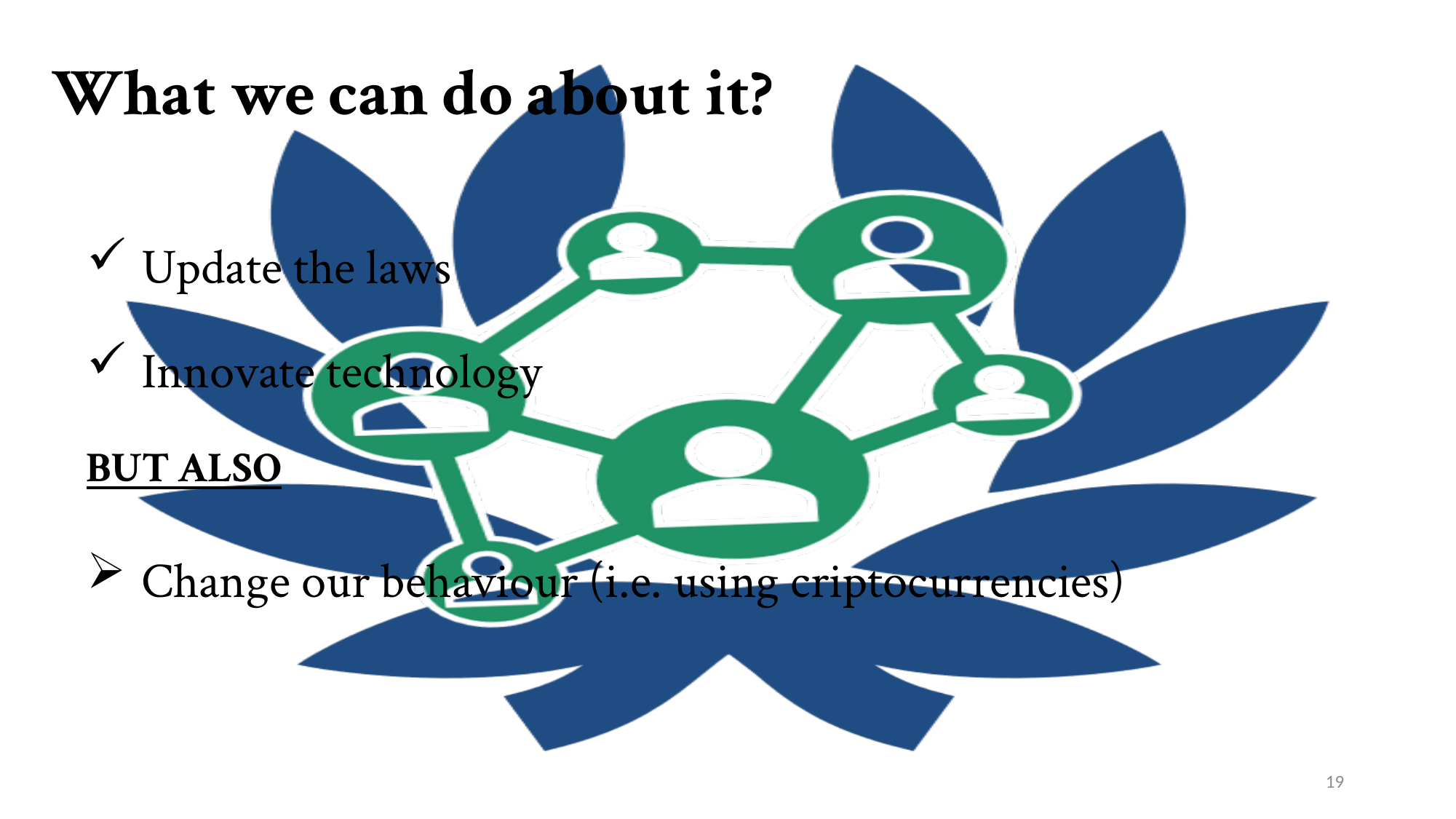

What we can do about it?
Update the laws
Innovate technology
BUT ALSO
Change our behaviour (i.e. using criptocurrencies)
19